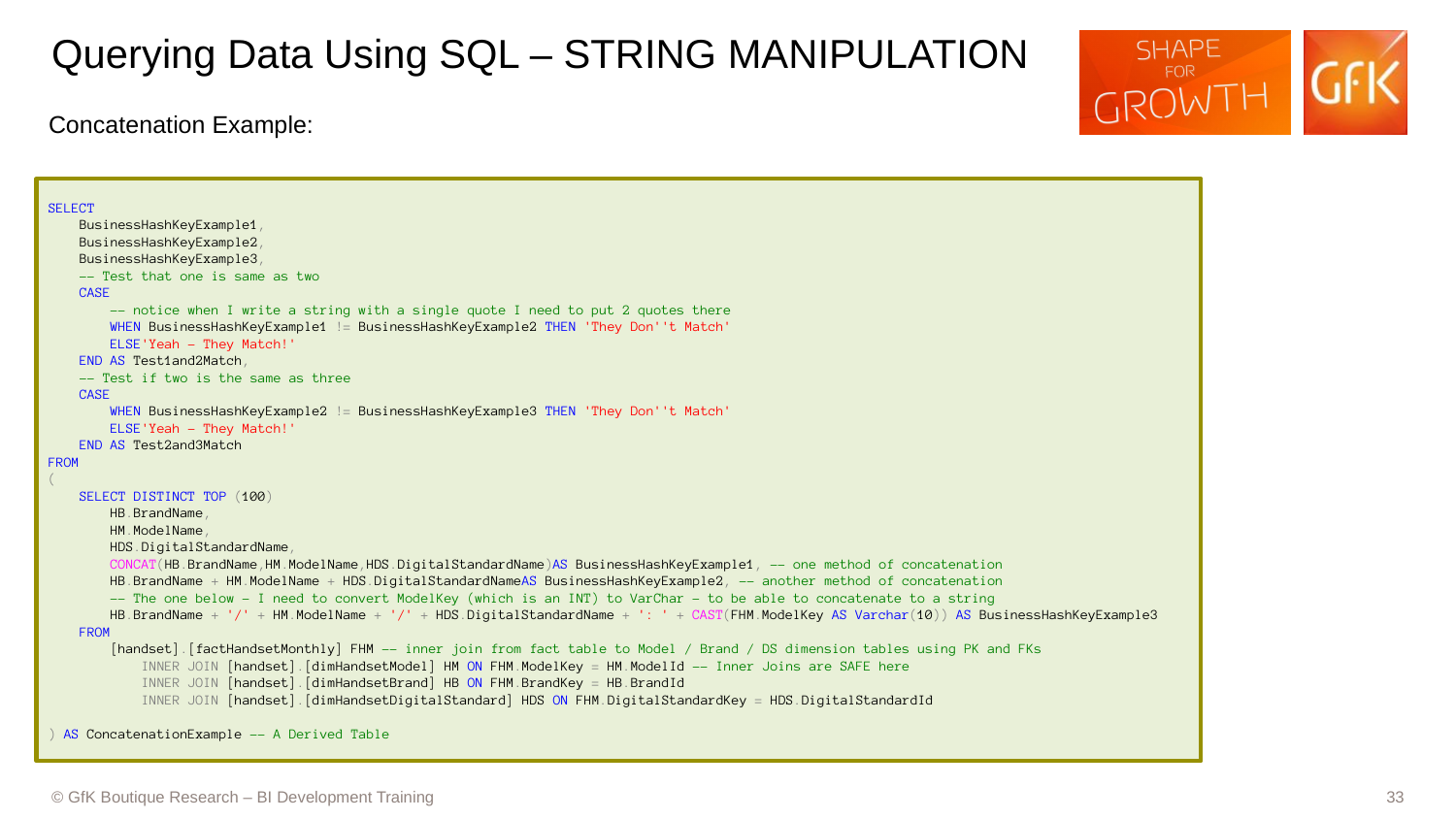

# Querying Data Using SQL – STRING MANIPULATION
Concatenation Example:

SELECT
    BusinessHashKeyExample1,
    BusinessHashKeyExample2,
    BusinessHashKeyExample3,
    -- Test that one is same as two
    CASE
        -- notice when I write a string with a single quote I need to put 2 quotes there
        WHEN BusinessHashKeyExample1 != BusinessHashKeyExample2 THEN 'They Don''t Match'
        ELSE'Yeah - They Match!'
    END AS Test1and2Match,
    -- Test if two is the same as three
    CASE
        WHEN BusinessHashKeyExample2 != BusinessHashKeyExample3 THEN 'They Don''t Match'
        ELSE'Yeah - They Match!'
    END AS Test2and3Match
FROM
(
    SELECT DISTINCT TOP (100)
        HB.BrandName,
        HM.ModelName,
        HDS.DigitalStandardName,
        CONCAT(HB.BrandName,HM.ModelName,HDS.DigitalStandardName)AS BusinessHashKeyExample1, -- one method of concatenation
        HB.BrandName + HM.ModelName + HDS.DigitalStandardNameAS BusinessHashKeyExample2, -- another method of concatenation
        -- The one below - I need to convert ModelKey (which is an INT) to VarChar - to be able to concatenate to a string
        HB.BrandName + '/' + HM.ModelName + '/' + HDS.DigitalStandardName + ': ' + CAST(FHM.ModelKey AS Varchar(10)) AS BusinessHashKeyExample3
    FROM
        [handset].[factHandsetMonthly] FHM -- inner join from fact table to Model / Brand / DS dimension tables using PK and FKs
            INNER JOIN [handset].[dimHandsetModel] HM ON FHM.ModelKey = HM.ModelId -- Inner Joins are SAFE here
            INNER JOIN [handset].[dimHandsetBrand] HB ON FHM.BrandKey = HB.BrandId
            INNER JOIN [handset].[dimHandsetDigitalStandard] HDS ON FHM.DigitalStandardKey = HDS.DigitalStandardId

) AS ConcatenationExample -- A Derived Table